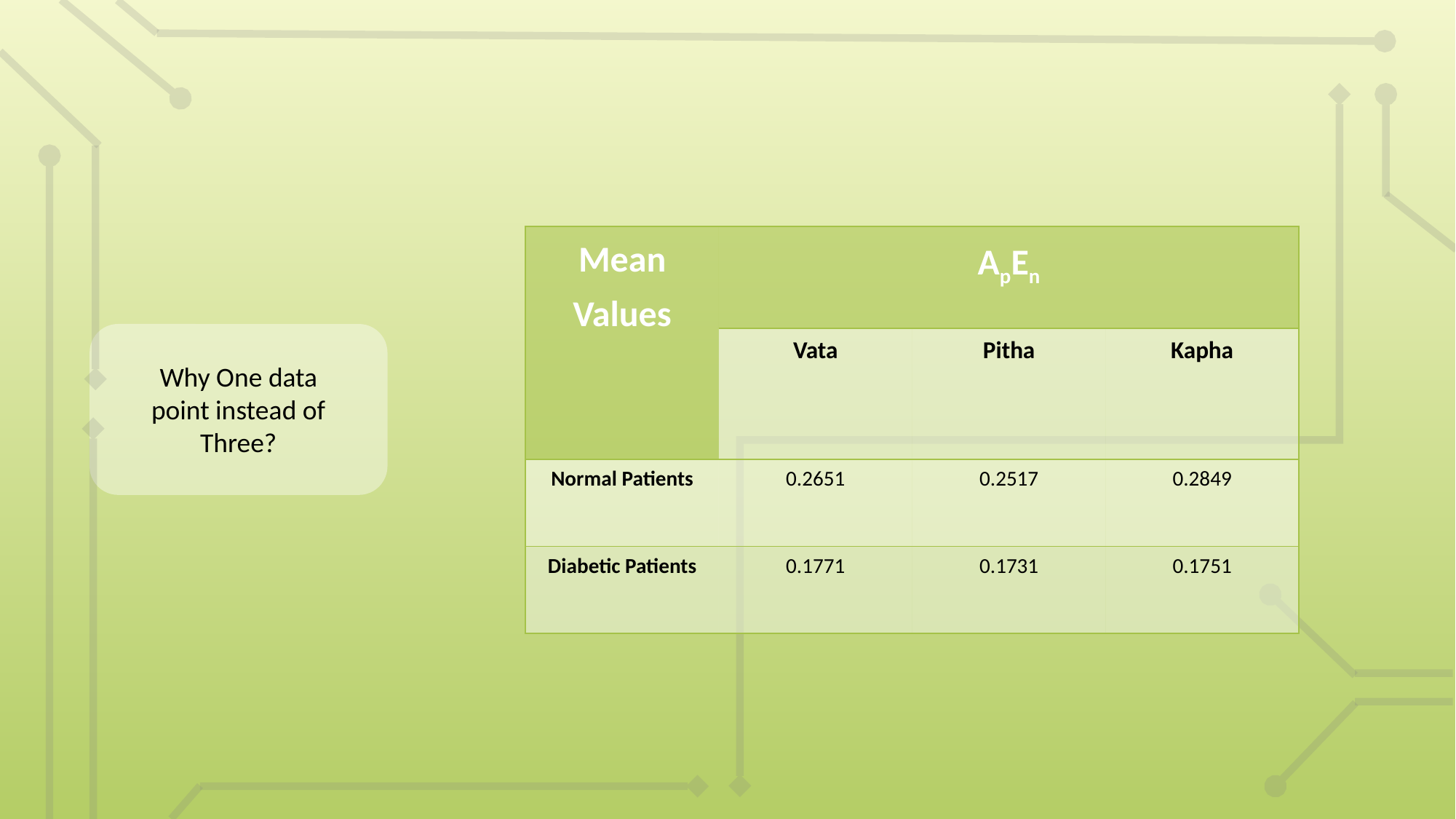

| Mean Values | ApEn |  |  |
| --- | --- | --- | --- |
|  | Vata | Pitha | Kapha |
| Normal Patients | 0.2651 | 0.2517 | 0.2849 |
| Diabetic Patients | 0.1771 | 0.1731 | 0.1751 |

Why One data point instead of Three?